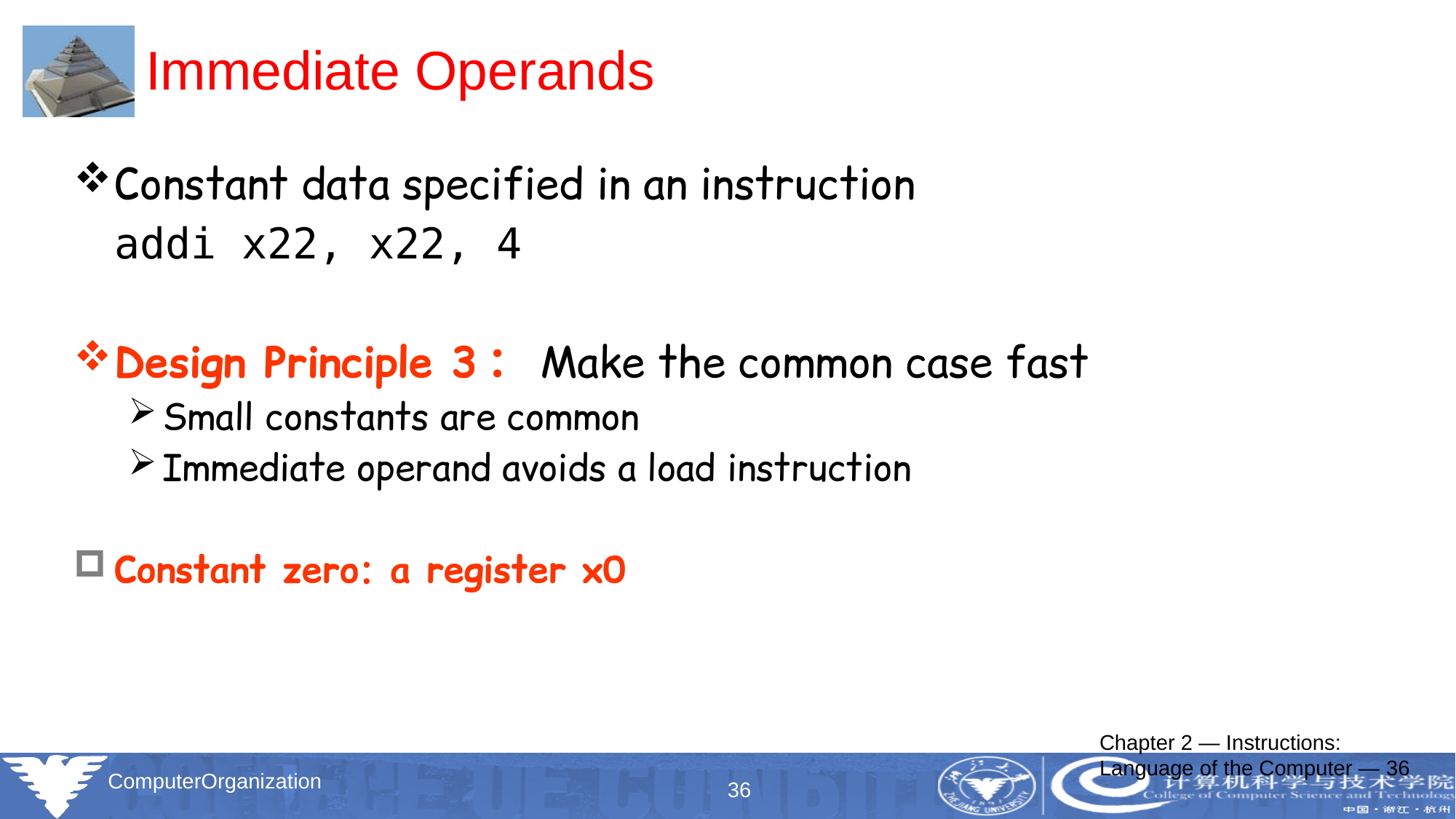

# Immediate Operands
Constant data specified in an instruction
	addi x22, x22, 4

Design Principle 3：Make the common case fast
Small constants are common
Immediate operand avoids a load instruction

Constant zero: a register x0

Chapter 2 — Instructions: Language of the Computer — 36